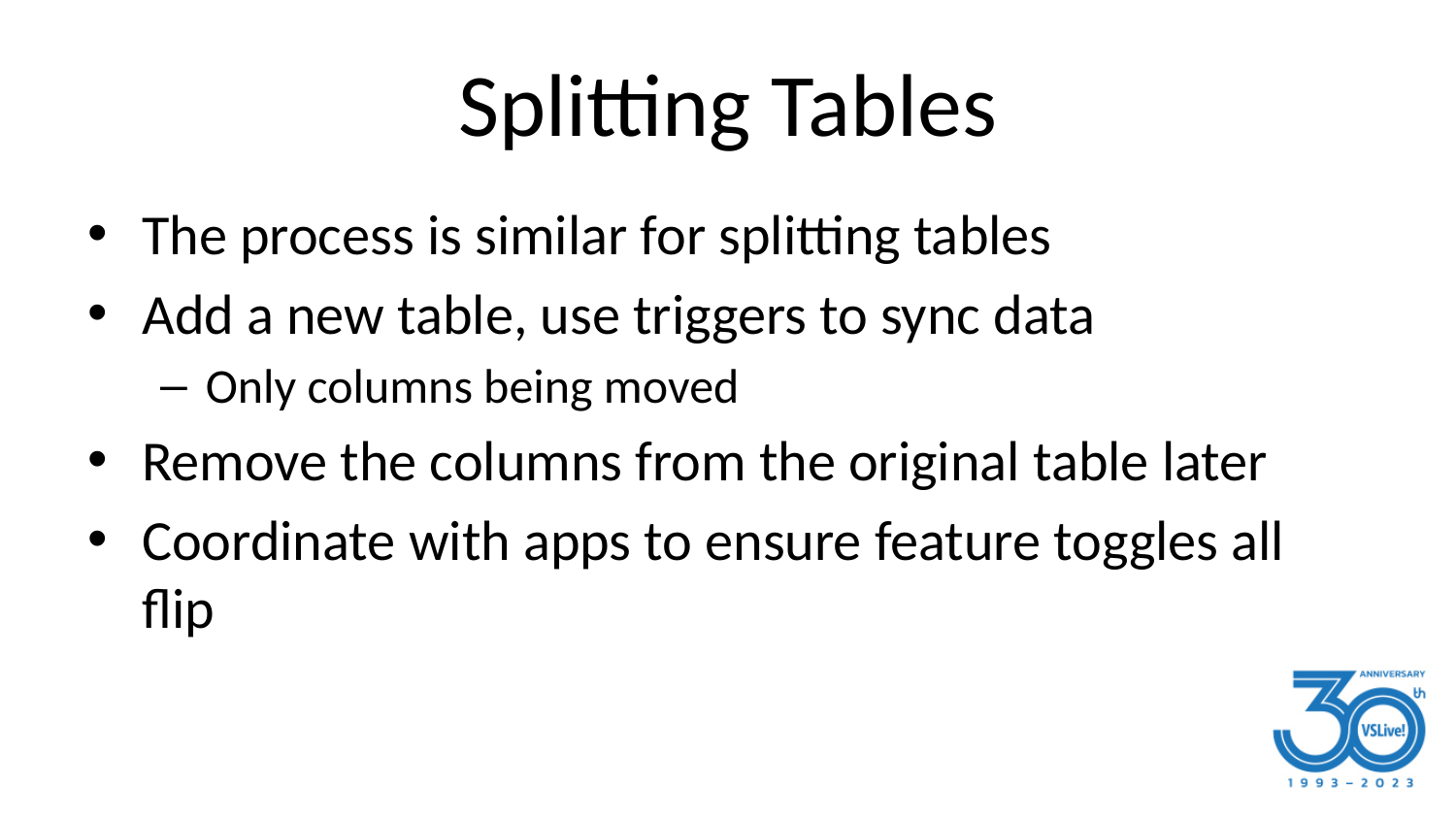

# Splitting Tables
The process is similar for splitting tables
Add a new table, use triggers to sync data
Only columns being moved
Remove the columns from the original table later
Coordinate with apps to ensure feature toggles all flip